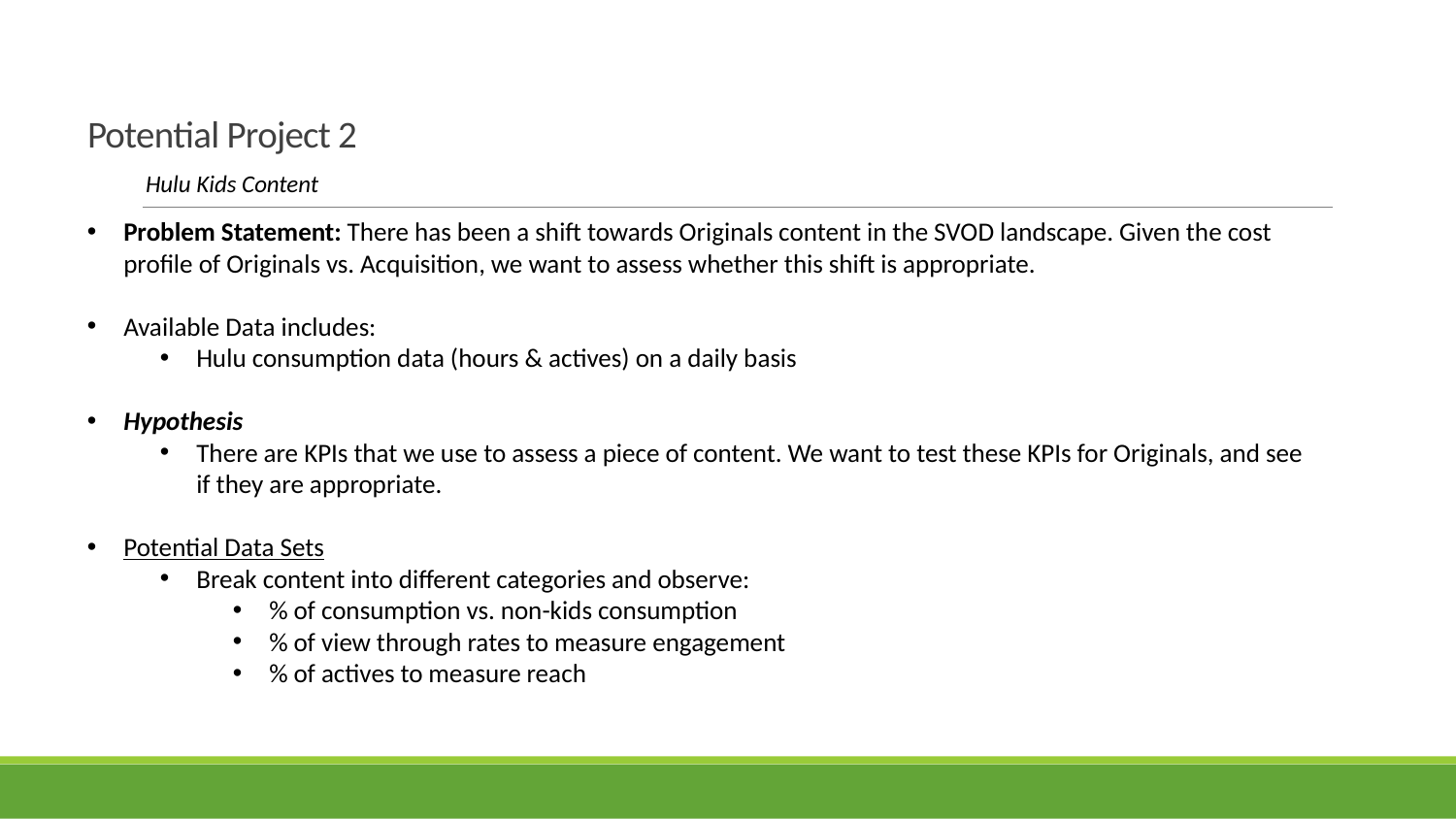

# Potential Project 2
Hulu Kids Content
Problem Statement: There has been a shift towards Originals content in the SVOD landscape. Given the cost profile of Originals vs. Acquisition, we want to assess whether this shift is appropriate.

Available Data includes:
Hulu consumption data (hours & actives) on a daily basis

Hypothesis
There are KPIs that we use to assess a piece of content. We want to test these KPIs for Originals, and see if they are appropriate.

Potential Data Sets
Break content into different categories and observe:
% of consumption vs. non-kids consumption
% of view through rates to measure engagement
% of actives to measure reach